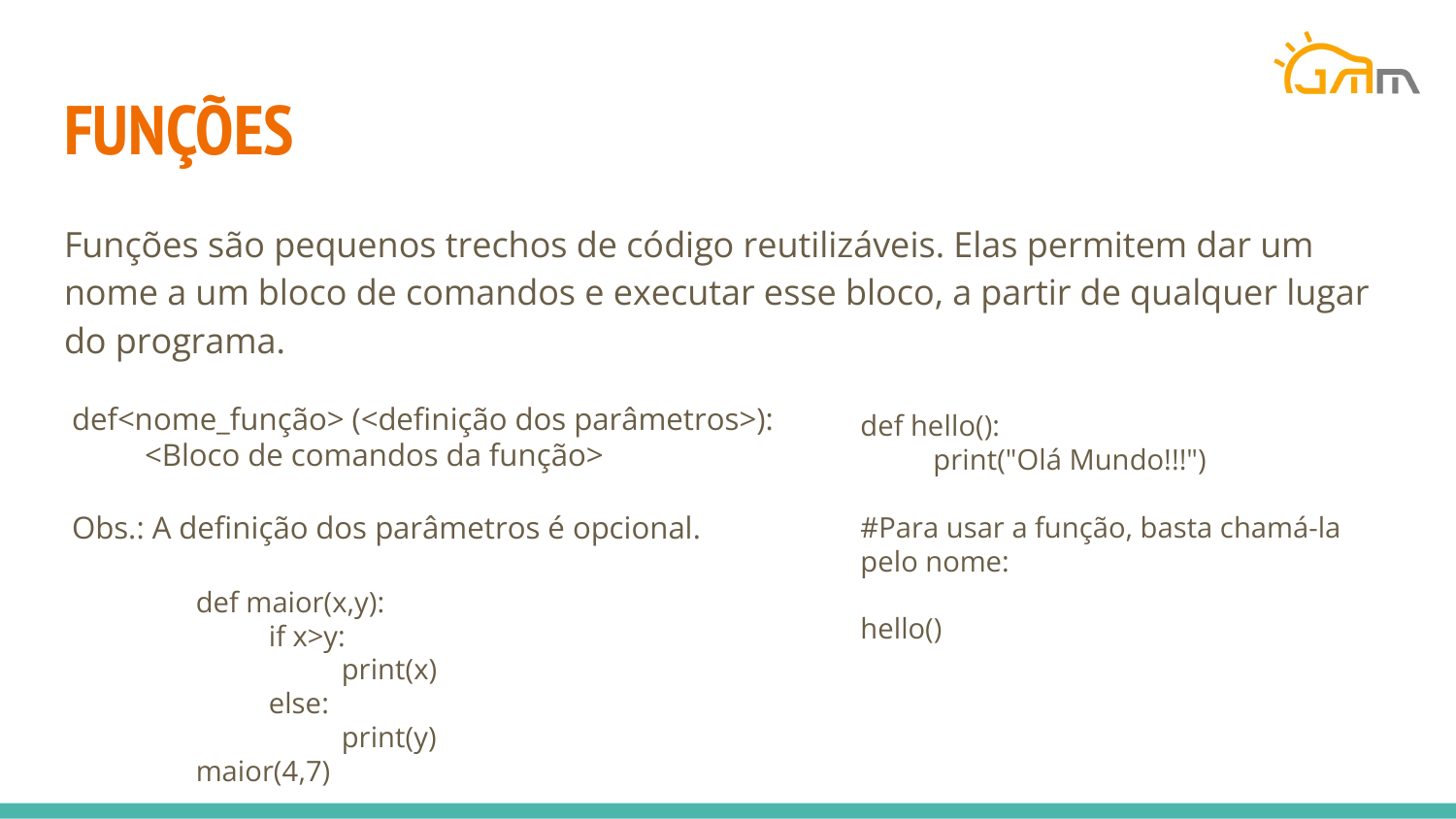

# FUNÇÕES
Funções são pequenos trechos de código reutilizáveis. Elas permitem dar um nome a um bloco de comandos e executar esse bloco, a partir de qualquer lugar do programa.
def<nome_função> (<definição dos parâmetros>):
<Bloco de comandos da função>

Obs.: A definição dos parâmetros é opcional.

def hello():
print("Olá Mundo!!!")

#Para usar a função, basta chamá-la pelo nome:

hello()

def maior(x,y):
if x>y:
print(x)
else:
print(y)
maior(4,7)